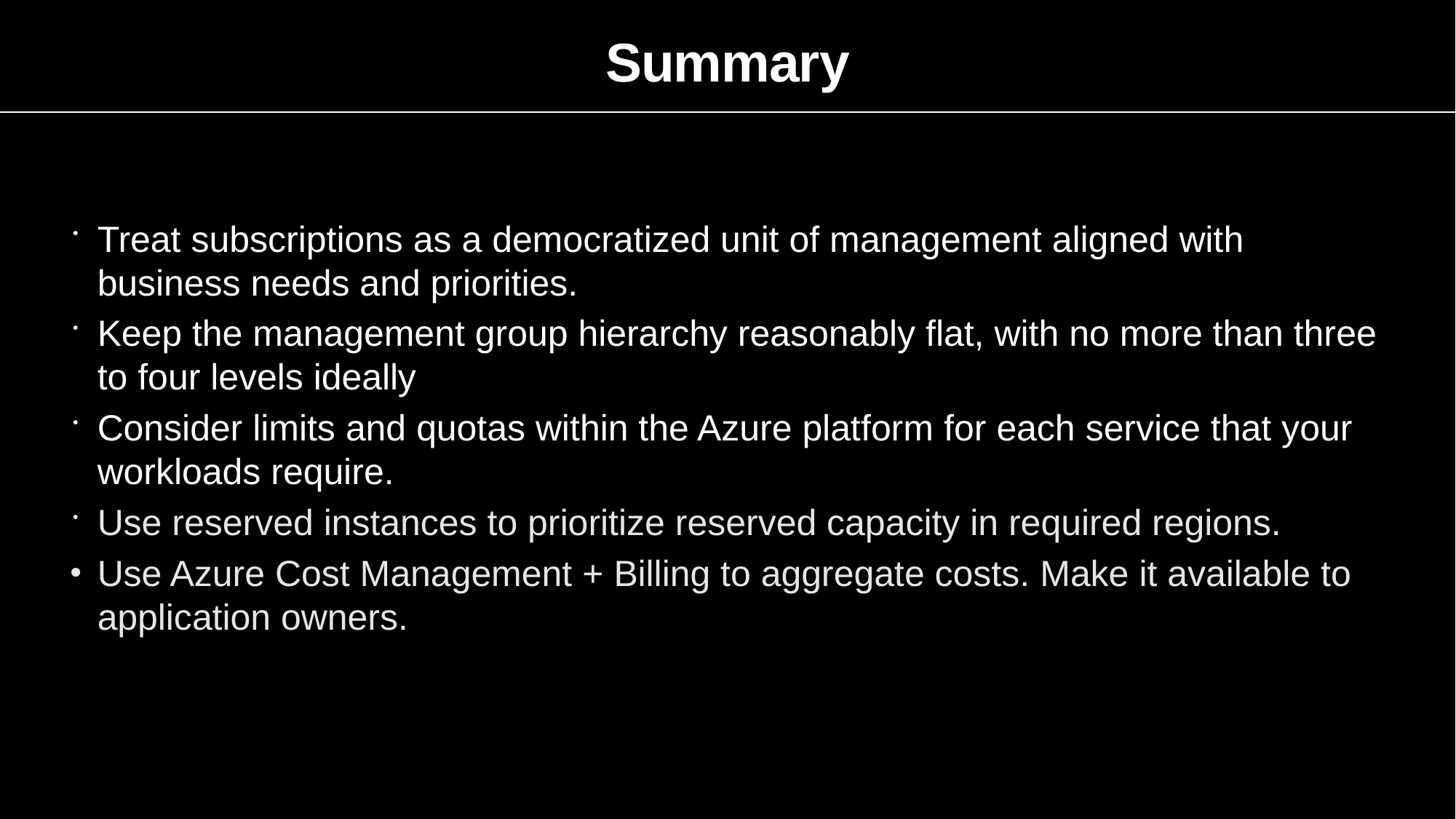

# Summary
Treat subscriptions as a democratized unit of management aligned with business needs and priorities.
Keep the management group hierarchy reasonably flat, with no more than three to four levels ideally
Consider limits and quotas within the Azure platform for each service that your workloads require.
Use reserved instances to prioritize reserved capacity in required regions.
Use Azure Cost Management + Billing to aggregate costs. Make it available to application owners.